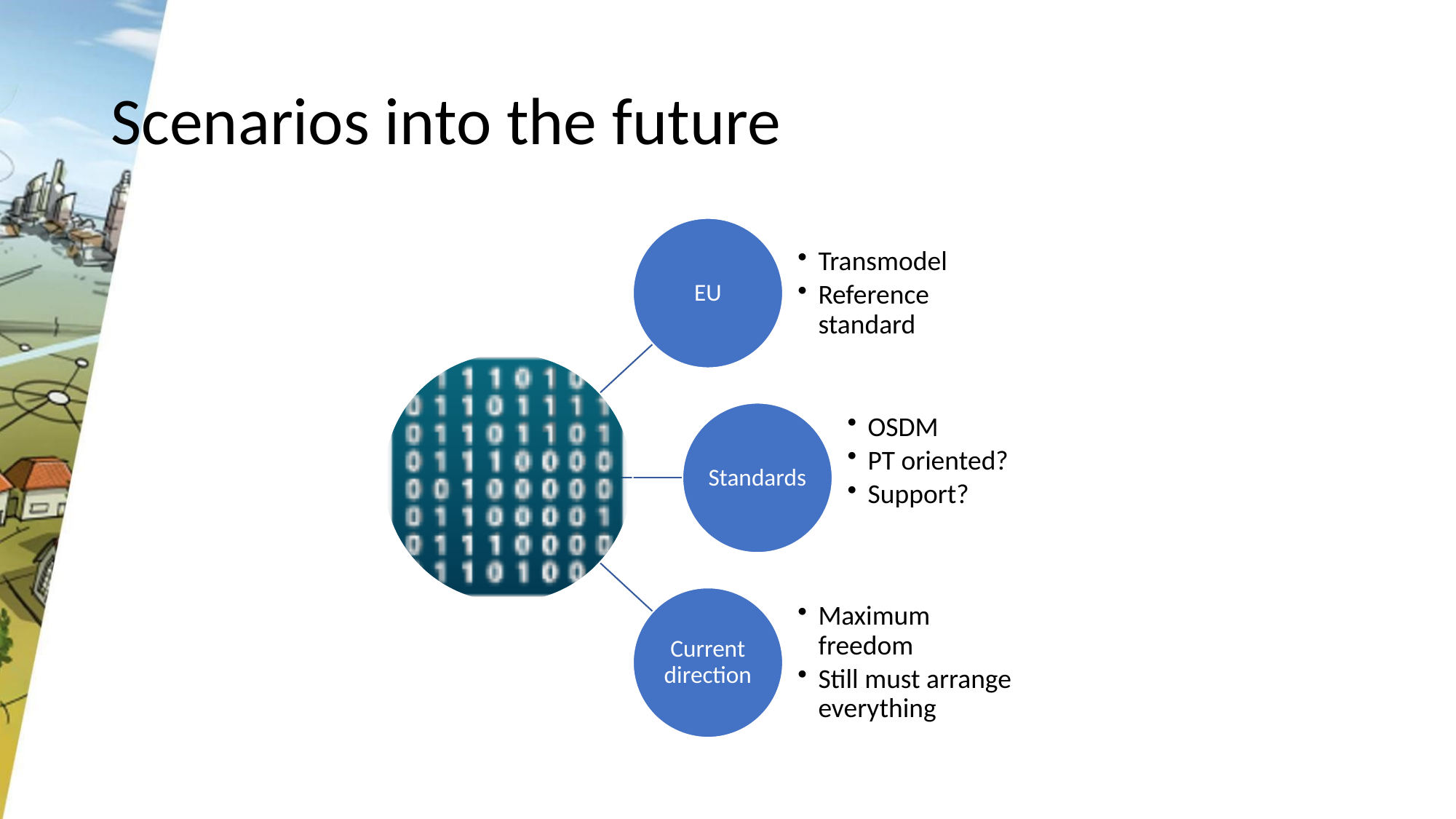

# Scenarios into the future
EU
Transmodel
Reference standard
Standards
OSDM
PT oriented?
Support?

Current direction
Maximum freedom
Still must arrange everything